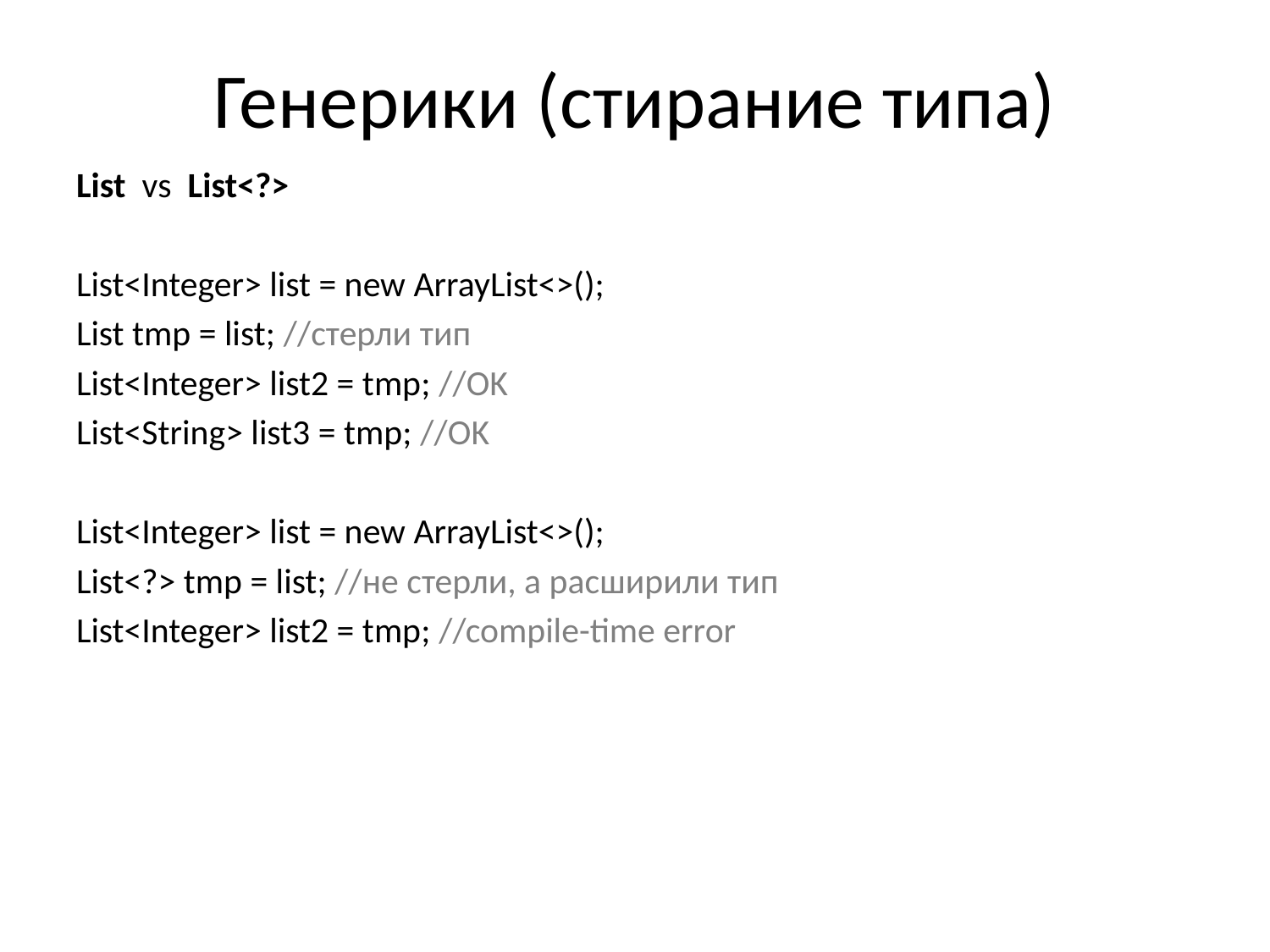

# Генерики (стирание типа)
List  vs  List<?>

List<Integer> list = new ArrayList<>();
List tmp = list; //стерли тип
List<Integer> list2 = tmp; //OK
List<String> list3 = tmp; //OK

List<Integer> list = new ArrayList<>();
List<?> tmp = list; //не стерли, а расширили тип
List<Integer> list2 = tmp; //compile-time error